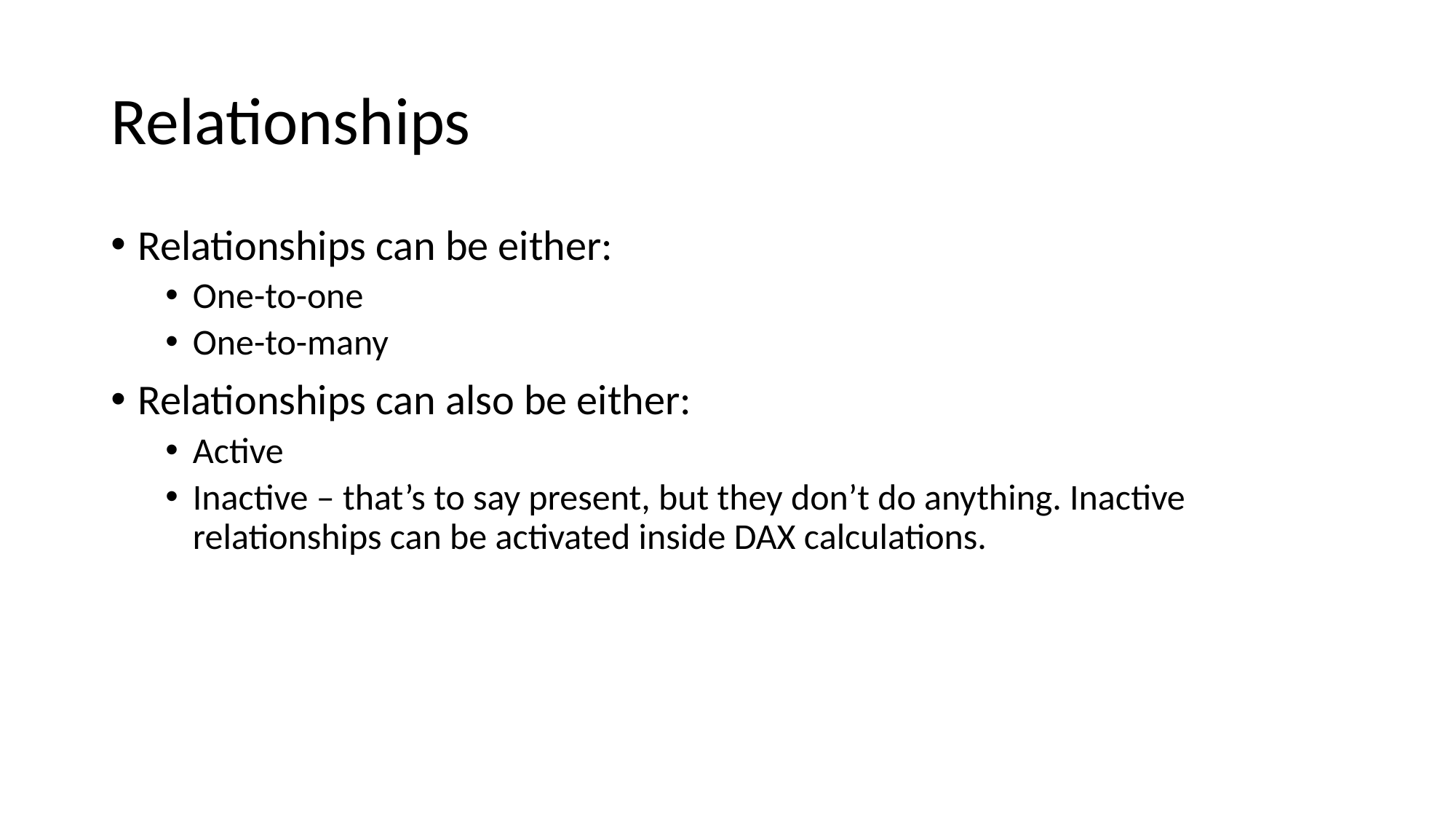

# Relationships
Relationships can be either:
One-to-one
One-to-many
Relationships can also be either:
Active
Inactive – that’s to say present, but they don’t do anything. Inactive relationships can be activated inside DAX calculations.